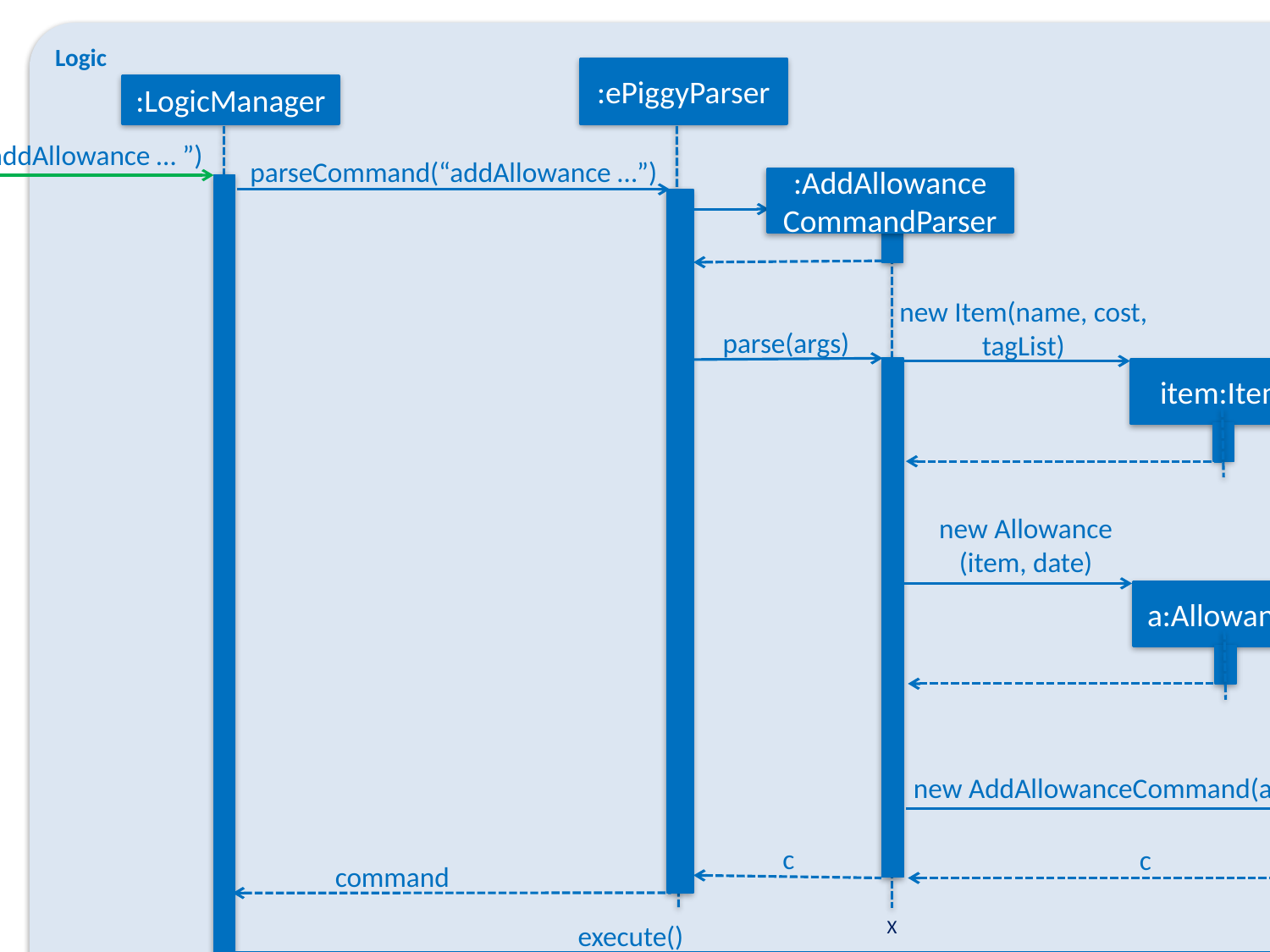

Logic
Model
:ePiggyParser
:LogicManager
: Model
execute(“addAllowance … ”)
parseCommand(“addAllowance …”)
:AddAllowance
CommandParser

new Item(name, cost, tagList)
parse(args)

item:Item

new Allowance
(item, date)
a:Allowance

c:AddAllowance
Command
new AddAllowanceCommand(a)

c
c
command
:ePiggy
:ExpenseList
X
addAllowance(a)
execute()
addAllowance(a)

add(a)

result
:CommandResult

result
result